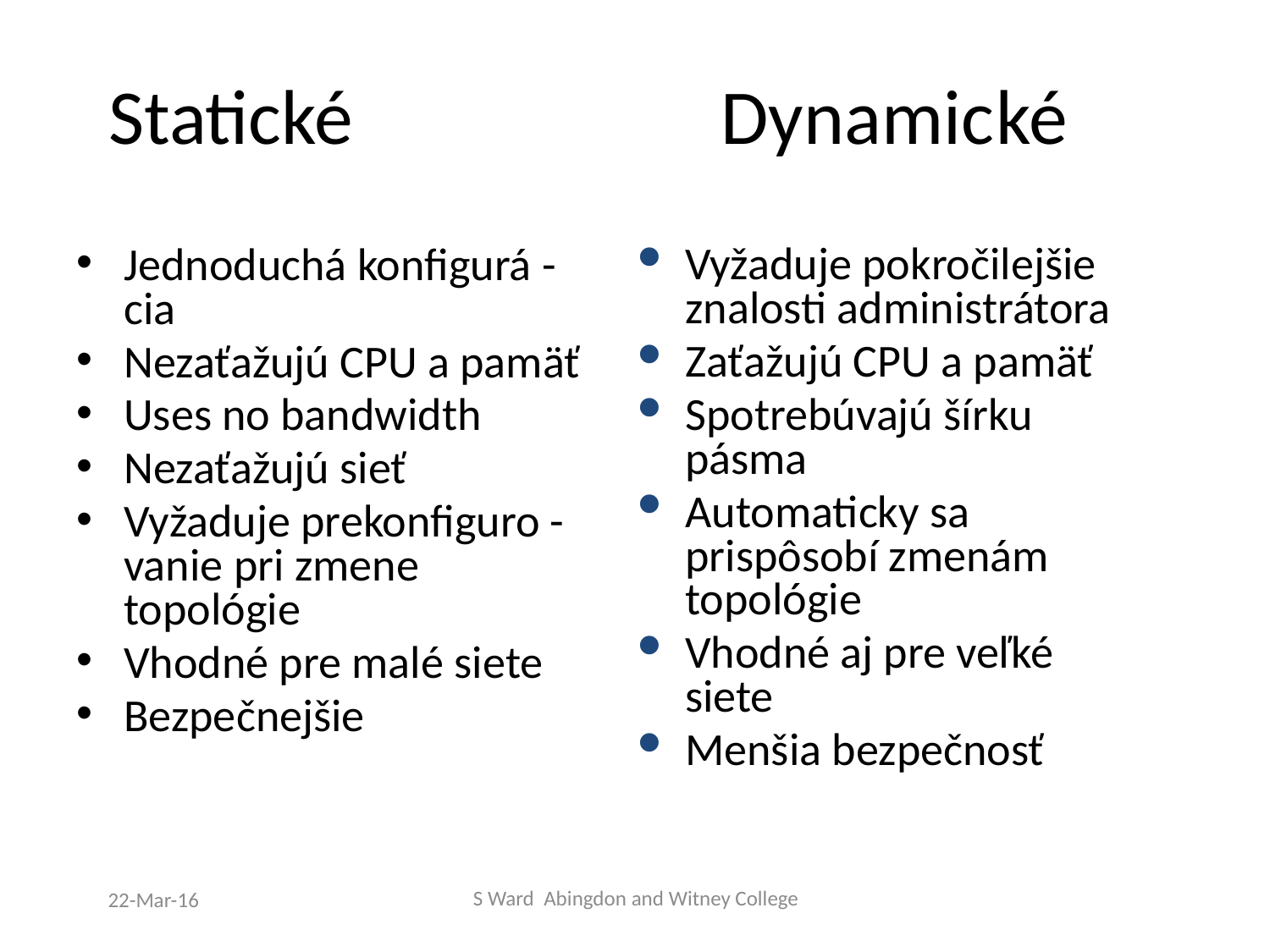

Statické                     Dynamické

Vyžaduje pokročilejšie znalosti administrátora
Zaťažujú CPU a pamäť
Spotrebúvajú šírku pásma
Automaticky sa prispôsobí zmenám topológie
Vhodné aj pre veľké siete
Menšia bezpečnosť
Jednoduchá konfigurá -cia
Nezaťažujú CPU a pamäť
Uses no bandwidth
Nezaťažujú sieť
Vyžaduje prekonfiguro -vanie pri zmene topológie
Vhodné pre malé siete
Bezpečnejšie
S Ward  Abingdon and Witney College
22-Mar-16